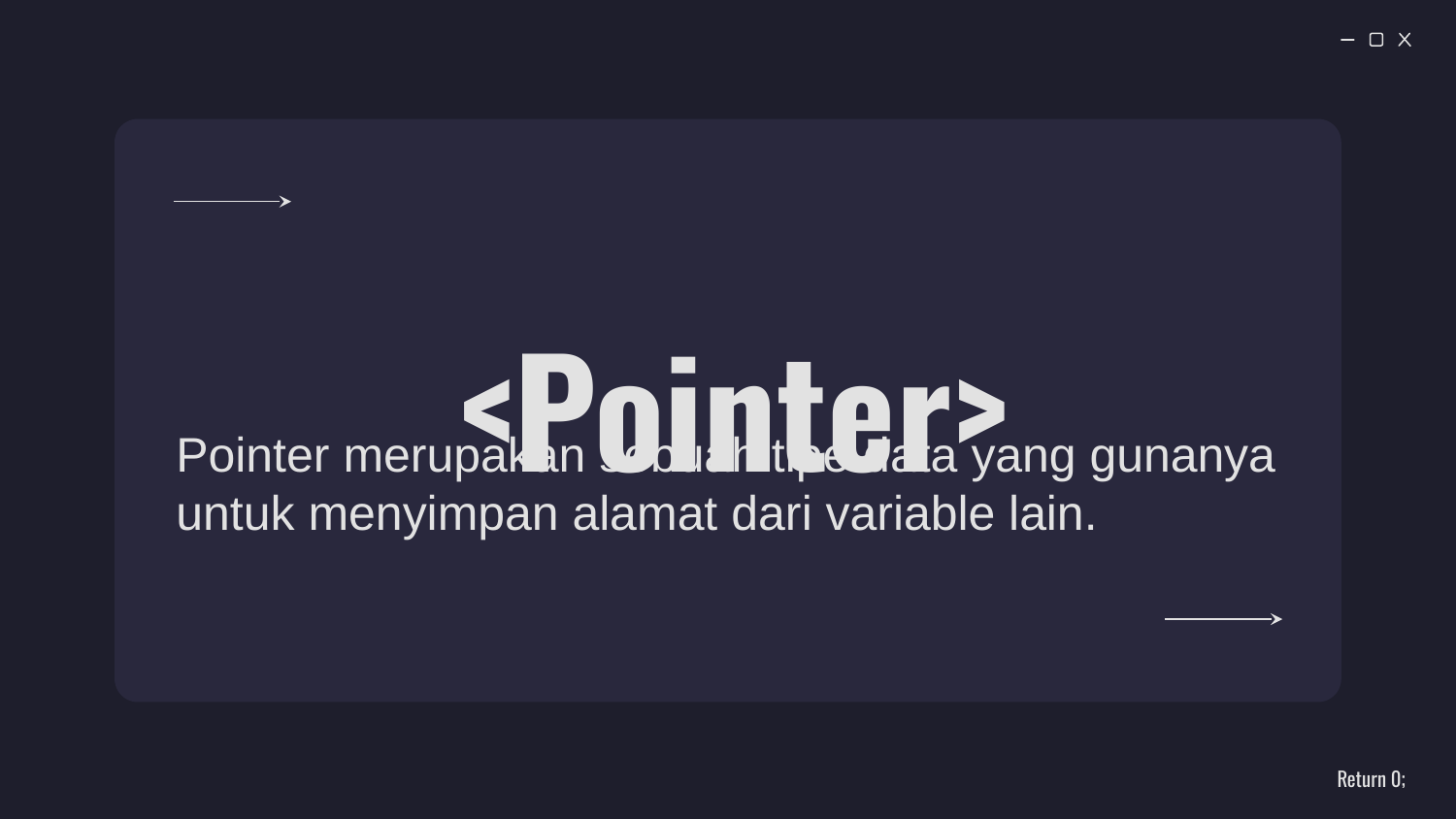

# <Pointer>
Pointer merupakan sebuah tipe data yang gunanya untuk menyimpan alamat dari variable lain.
Return 0;